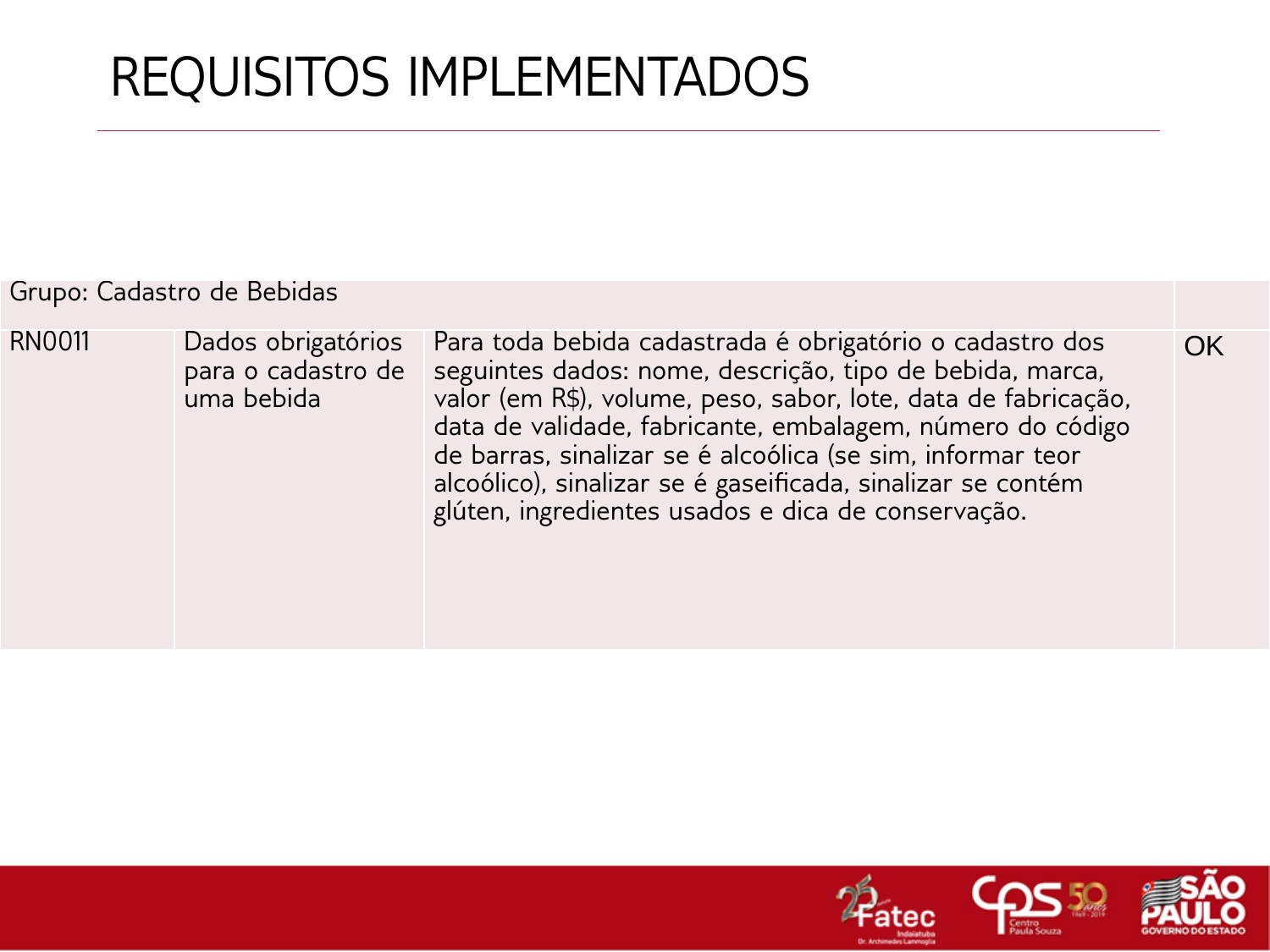

# Requisitos implementados
| Grupo: Cadastro de Bebidas |  |  |  |
| --- | --- | --- | --- |
| RN0011 | Dados obrigatórios para o cadastro de uma bebida | Para toda bebida cadastrada é obrigatório o cadastro dos seguintes dados: nome, descrição, tipo de bebida, marca, valor (em R$), volume, peso, sabor, lote, data de fabricação, data de validade, fabricante, embalagem, número do código de barras, sinalizar se é alcoólica (se sim, informar teor alcoólico), sinalizar se é gaseificada, sinalizar se contém glúten, ingredientes usados e dica de conservação. | OK |